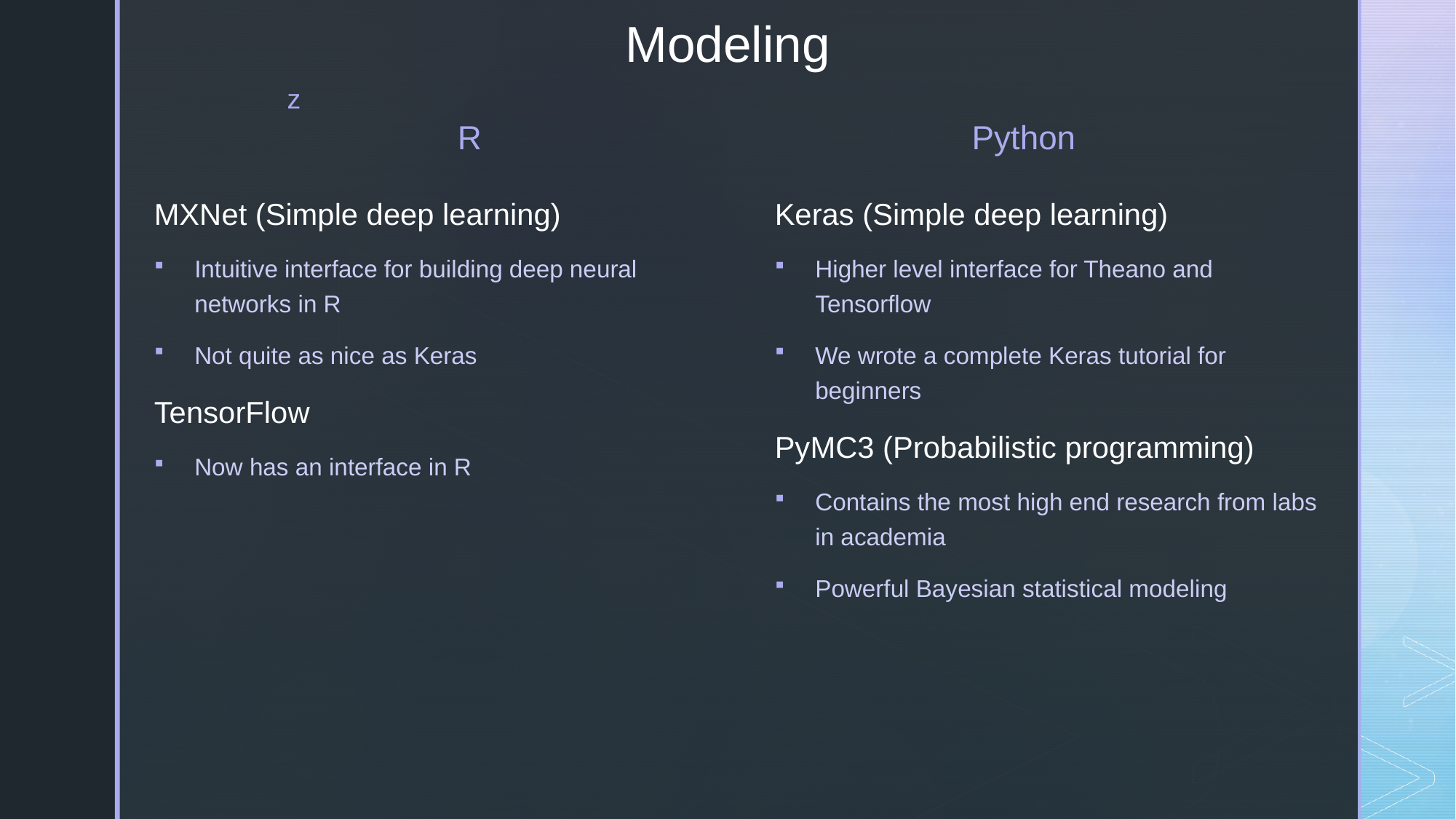

# Modeling
R
Python
Keras (Simple deep learning)
Higher level interface for Theano and Tensorflow
We wrote a complete Keras tutorial for beginners
PyMC3 (Probabilistic programming)
Contains the most high end research from labs in academia
Powerful Bayesian statistical modeling
MXNet (Simple deep learning)
Intuitive interface for building deep neural networks in R
Not quite as nice as Keras
TensorFlow
Now has an interface in R